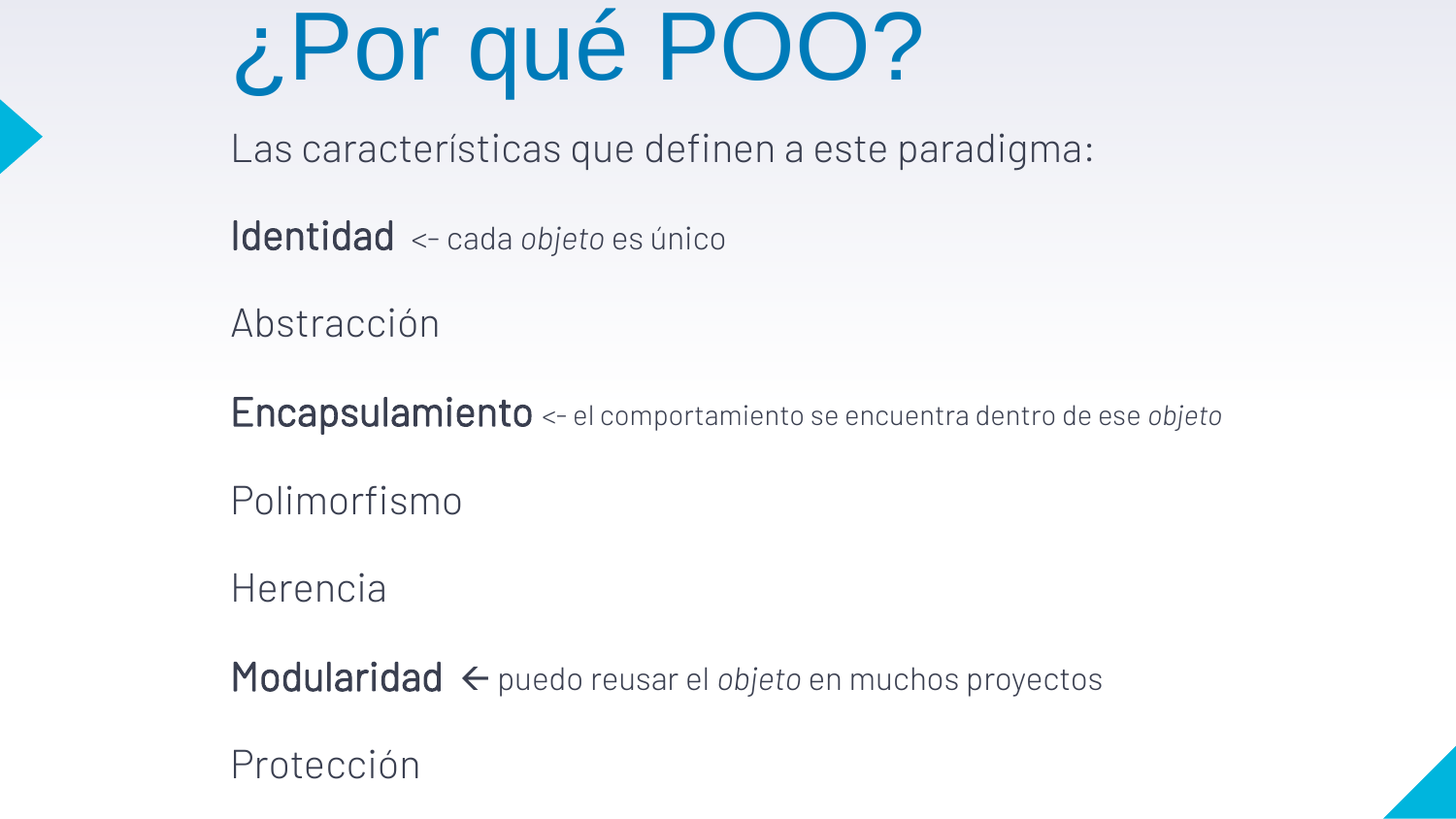

# ¿Por qué POO?
Las características que definen a este paradigma:
Identidad  <- cada objeto es único
Abstracción
Encapsulamiento <- el comportamiento se encuentra dentro de ese objeto
Polimorfismo
Herencia
Modularidad  🡨 puedo reusar el objeto en muchos proyectos
Protección